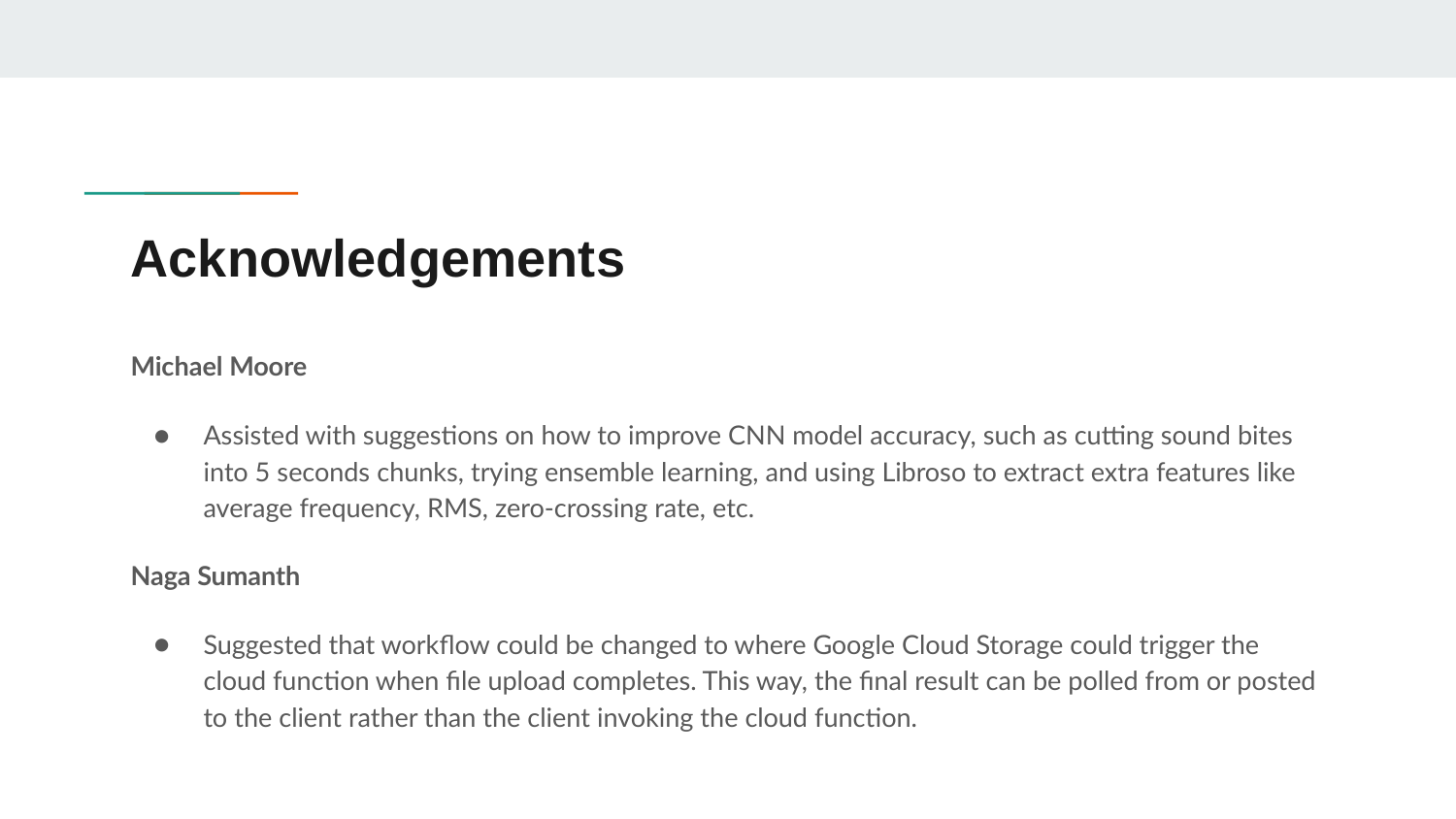

# Acknowledgements
Michael Moore
Assisted with suggestions on how to improve CNN model accuracy, such as cutting sound bites into 5 seconds chunks, trying ensemble learning, and using Libroso to extract extra features like average frequency, RMS, zero-crossing rate, etc.
Naga Sumanth
Suggested that workflow could be changed to where Google Cloud Storage could trigger the cloud function when file upload completes. This way, the final result can be polled from or posted to the client rather than the client invoking the cloud function.